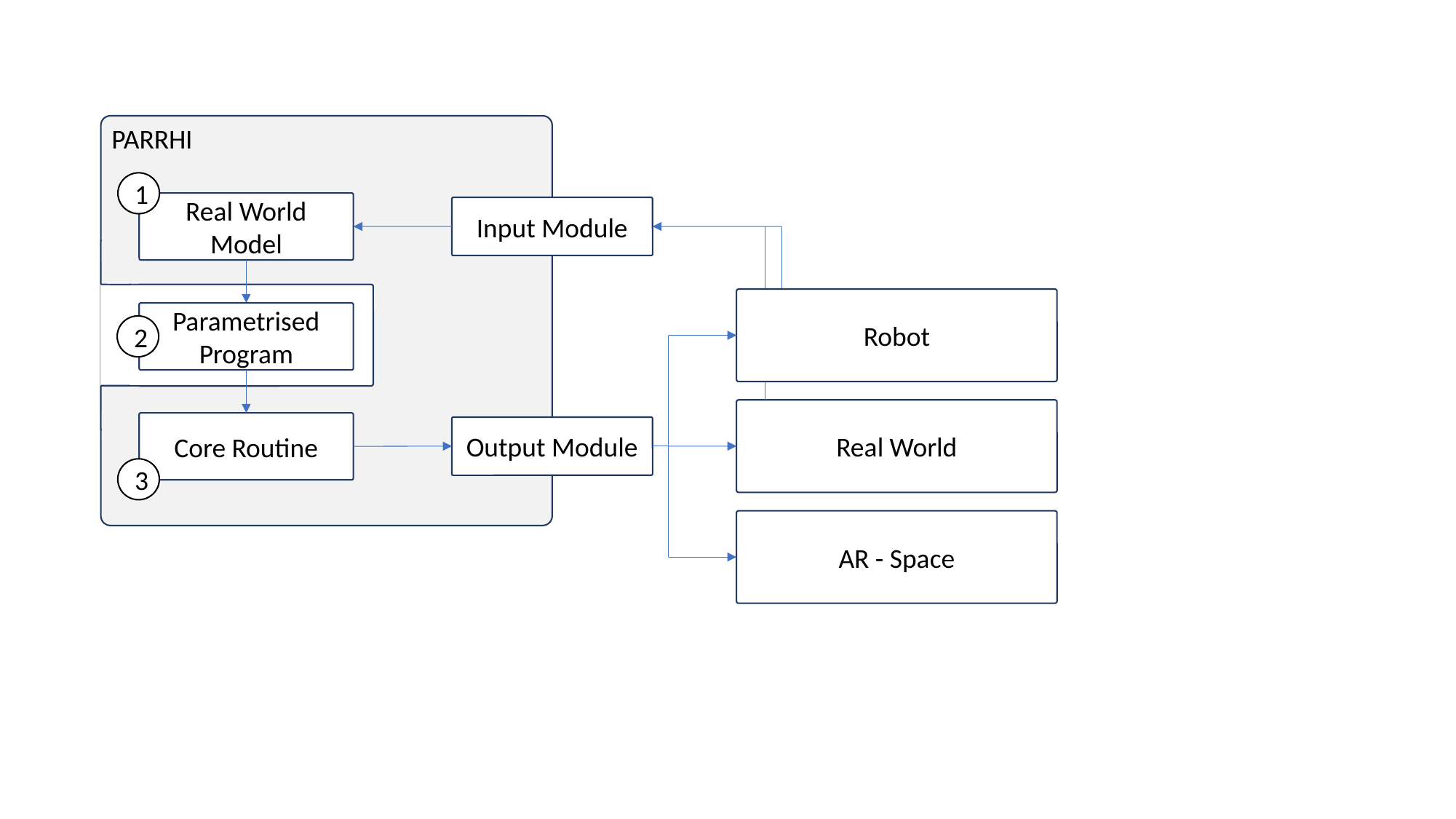

PARRHI
1
Real World Model
Input Module

Robot
Parametrised Program
2

Real World

Core Routine
Output Module
3
AR - Space